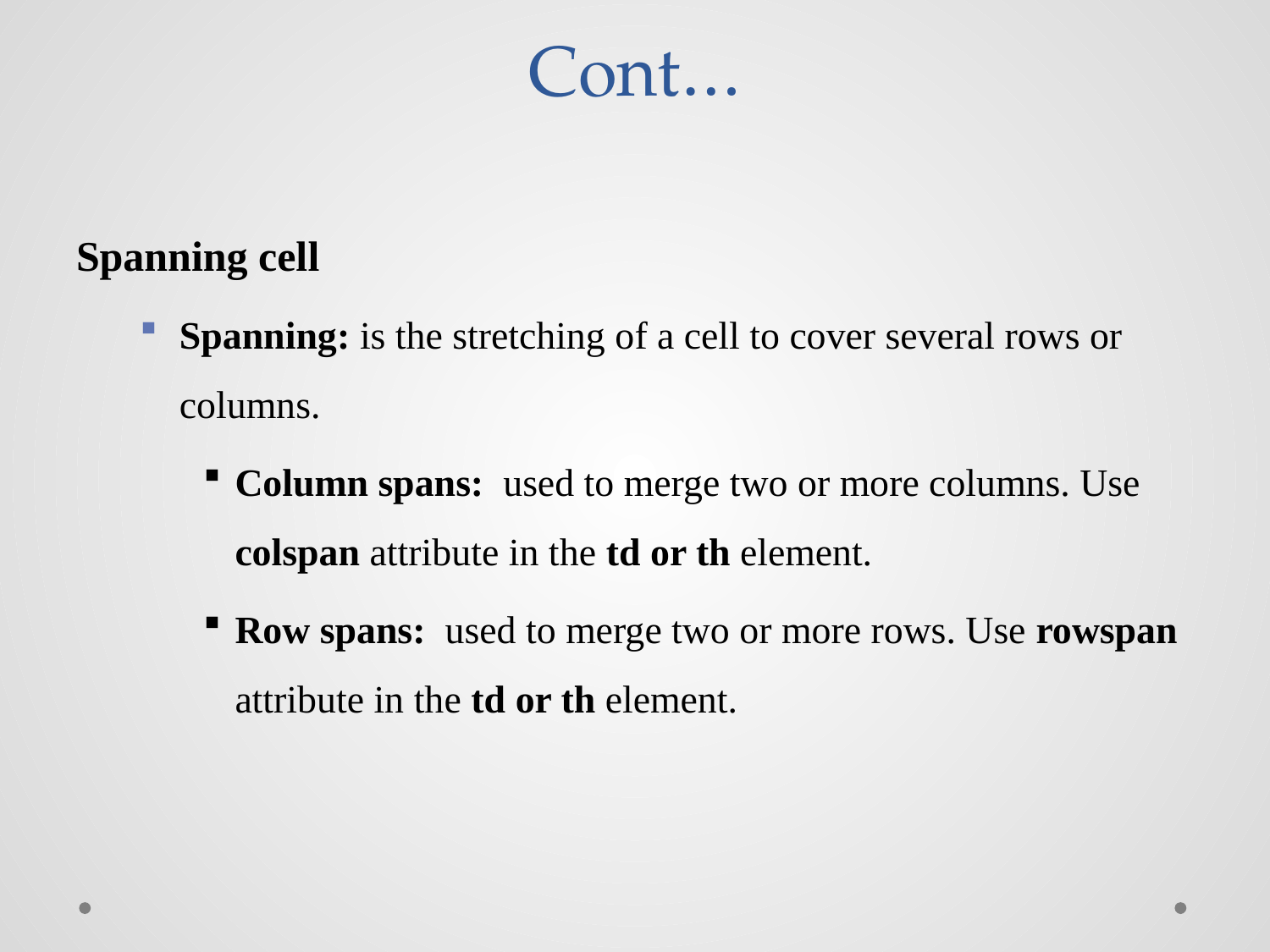

# Cont…
Spanning cell
Spanning: is the stretching of a cell to cover several rows or columns.
Column spans:  used to merge two or more columns. Use colspan attribute in the td or th element.
Row spans:  used to merge two or more rows. Use rowspan attribute in the td or th element.